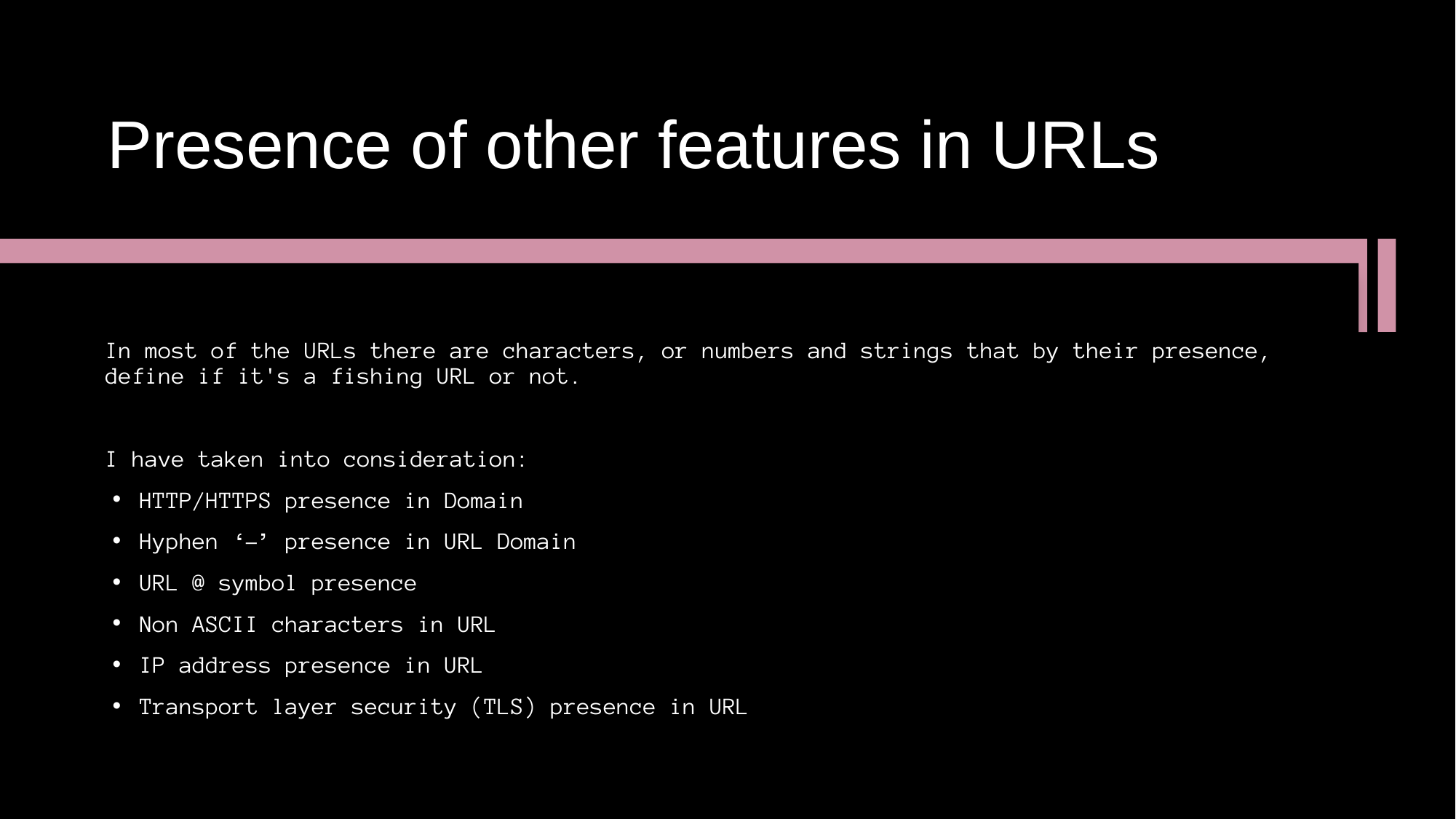

# Presence of other features in URLs

In most of the URLs there are characters, or numbers and strings that by their presence, define if it's a fishing URL or not.

I have taken into consideration:
HTTP/HTTPS presence in Domain
Hyphen ‘-’ presence in URL Domain
URL @ symbol presence
Non ASCII characters in URL
IP address presence in URL
Transport layer security (TLS) presence in URL